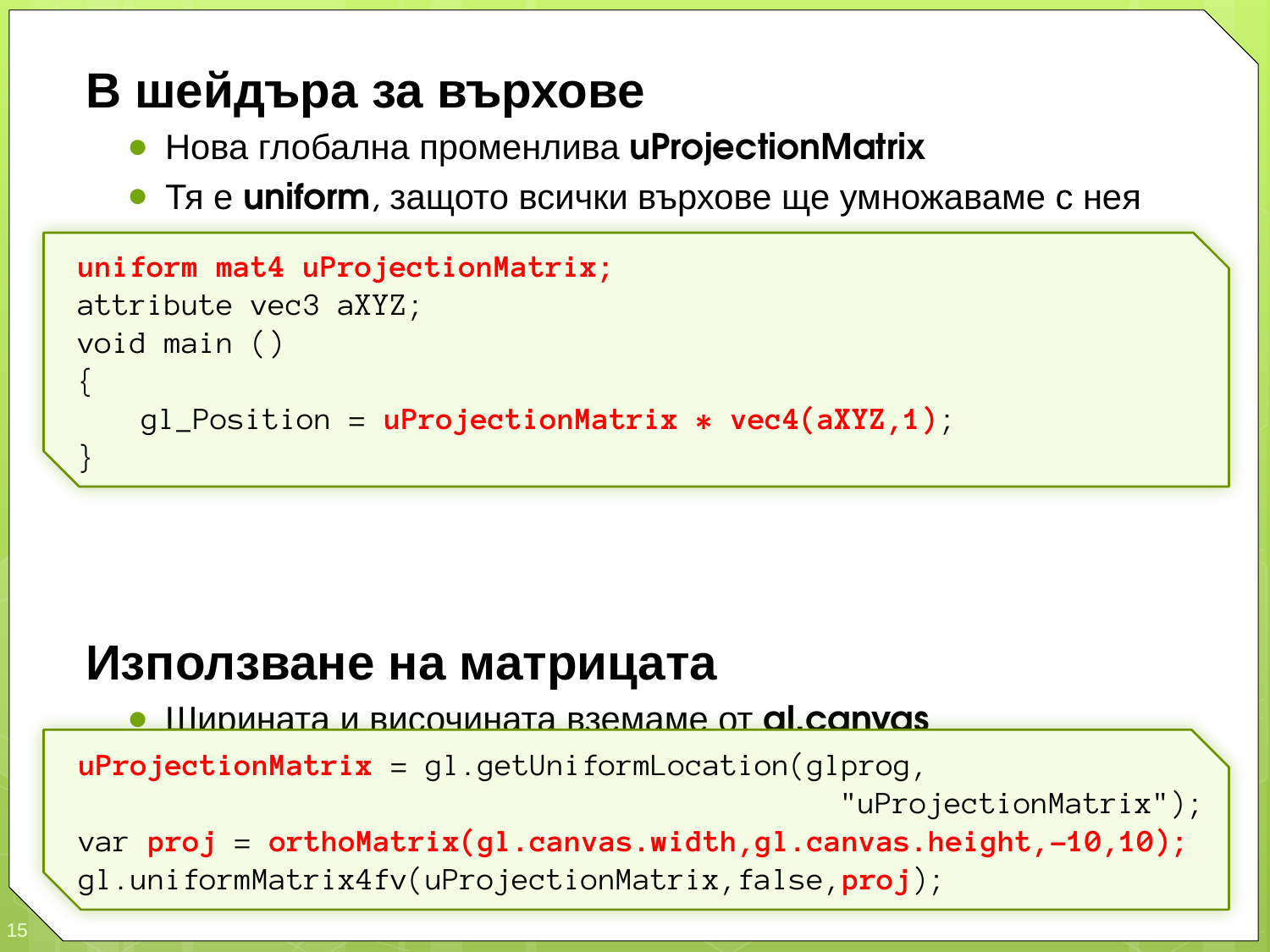

В шейдъра за върхове
Нова глобална променлива uProjectionMatrix
Тя е uniform, защото всички върхове ще умножаваме с нея

Използване на матрицата
Ширината и височината вземаме от gl.canvas
Дълбочините указваме пряко

uniform mat4 uProjectionMatrix;
attribute vec3 aXYZ;
void main ()
{
	gl_Position = uProjectionMatrix * vec4(aXYZ,1);
}
uProjectionMatrix = gl.getUniformLocation(glprog,
							"uProjectionMatrix");
var proj = orthoMatrix(gl.canvas.width,gl.canvas.height,-10,10);
gl.uniformMatrix4fv(uProjectionMatrix,false,proj);